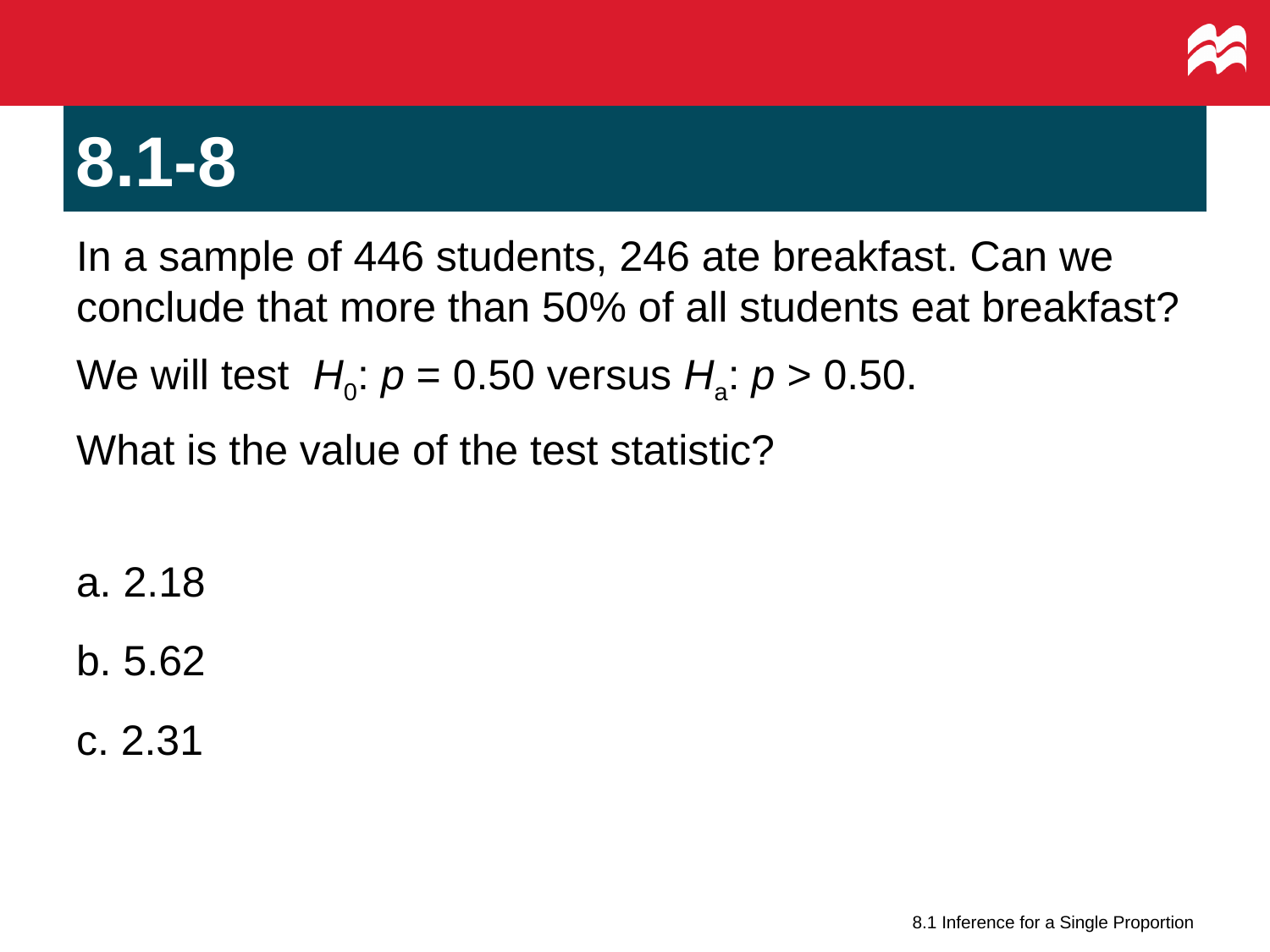

# 8.1-8
In a sample of 446 students, 246 ate breakfast. Can we conclude that more than 50% of all students eat breakfast?
We will test  H0: p = 0.50 versus Ha: p > 0.50.
What is the value of the test statistic?

a. 2.18
b. 5.62
c. 2.31

8.1 Inference for a Single Proportion